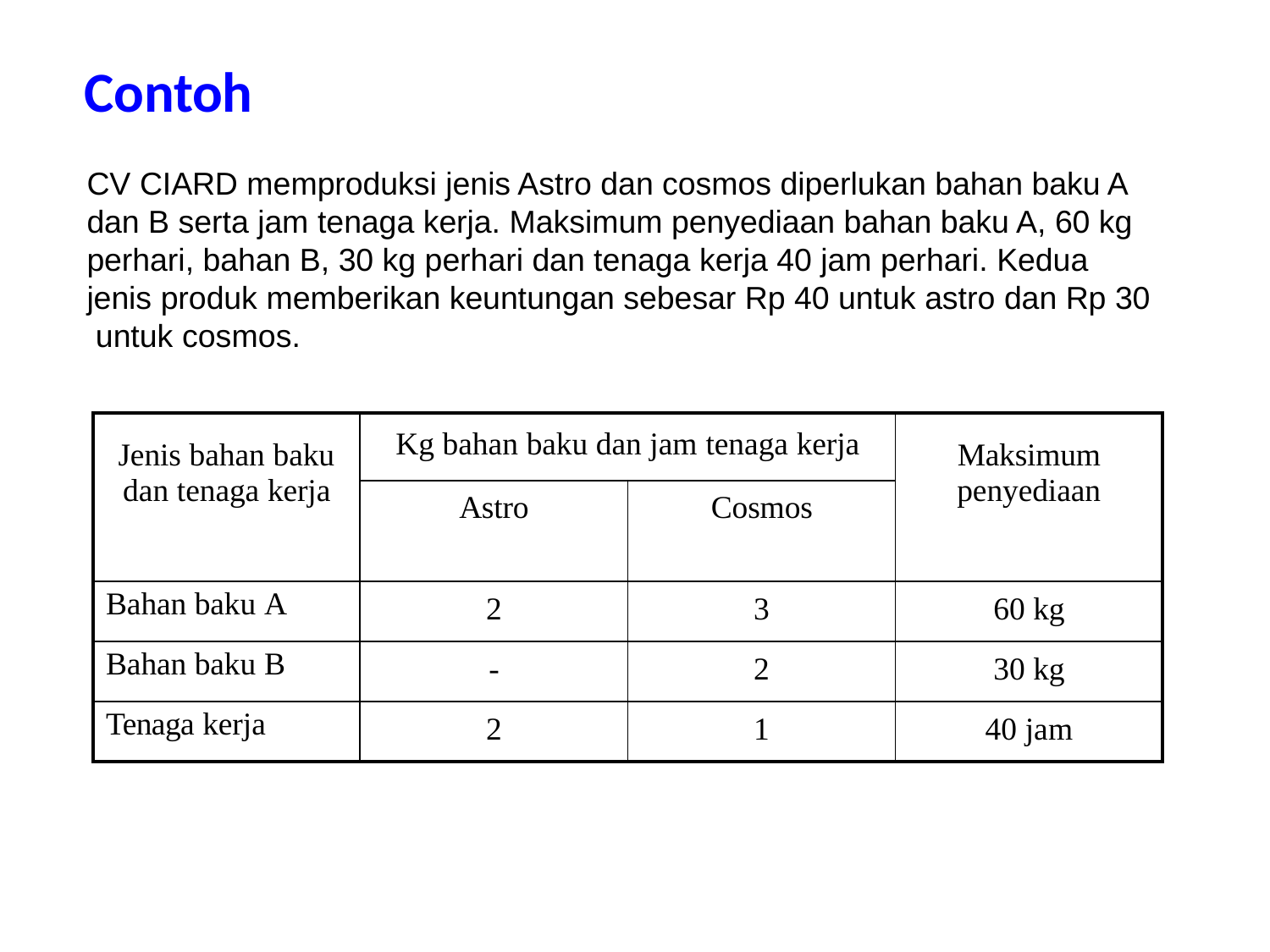

# Contoh
CV CIARD memproduksi jenis Astro dan cosmos diperlukan bahan baku A  dan B serta jam tenaga kerja. Maksimum penyediaan bahan baku A, 60 kg  perhari, bahan B, 30 kg perhari dan tenaga kerja 40 jam perhari. Kedua  jenis produk memberikan keuntungan sebesar Rp 40 untuk astro dan Rp 30  untuk cosmos.
| Jenis bahan baku dan tenaga kerja | Kg bahan baku dan jam tenaga kerja |  | Maksimum penyediaan |
| --- | --- | --- | --- |
|  | Astro | Cosmos |  |
| Bahan baku A | 2 | 3 | 60 kg |
| Bahan baku B | - | 2 | 30 kg |
| Tenaga kerja | 2 | 1 | 40 jam |